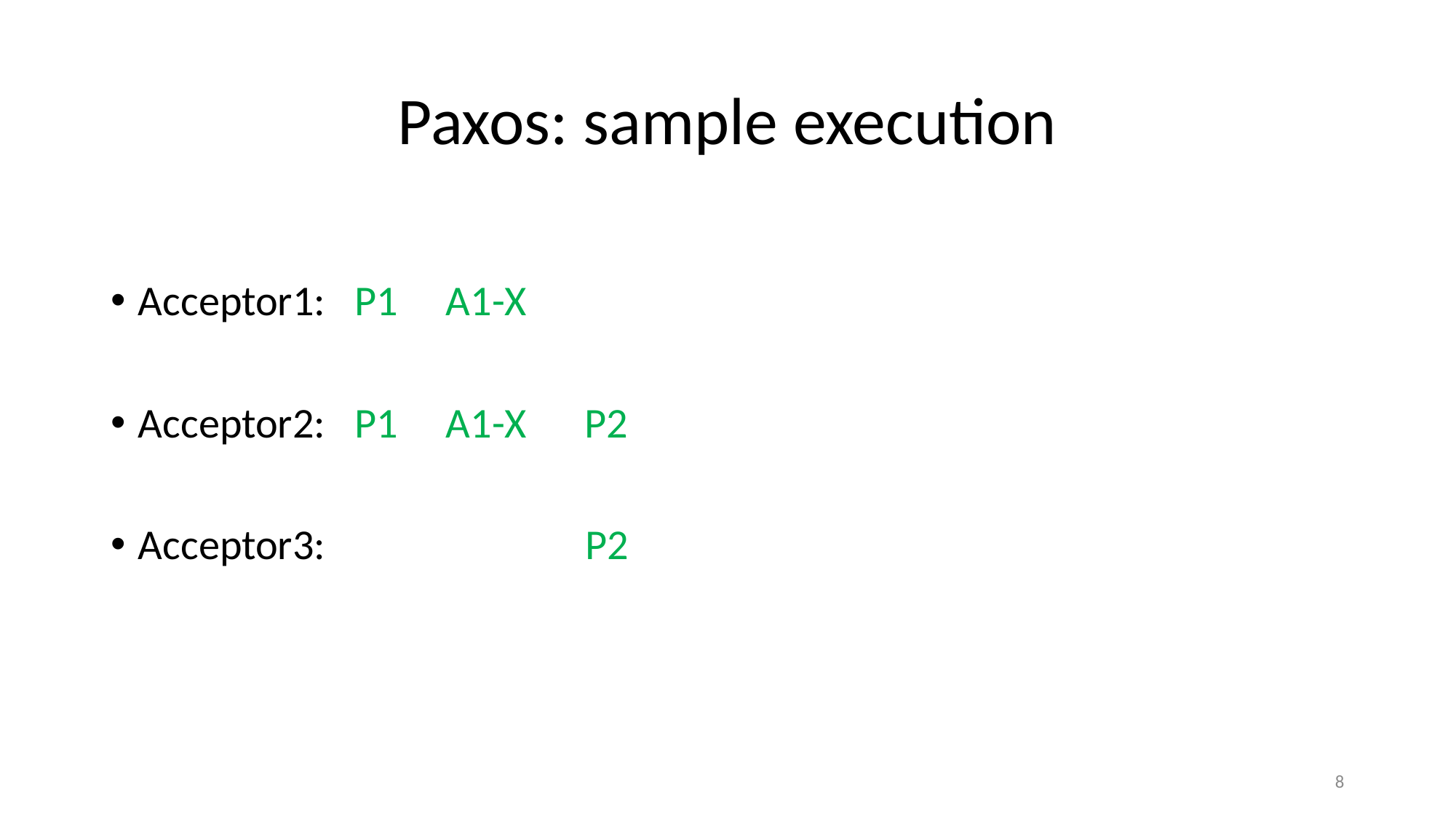

# Paxos: sample execution
Acceptor1:   P1     A1-X

Acceptor2:   P1     A1-X      P2

Acceptor3:                           P2

8